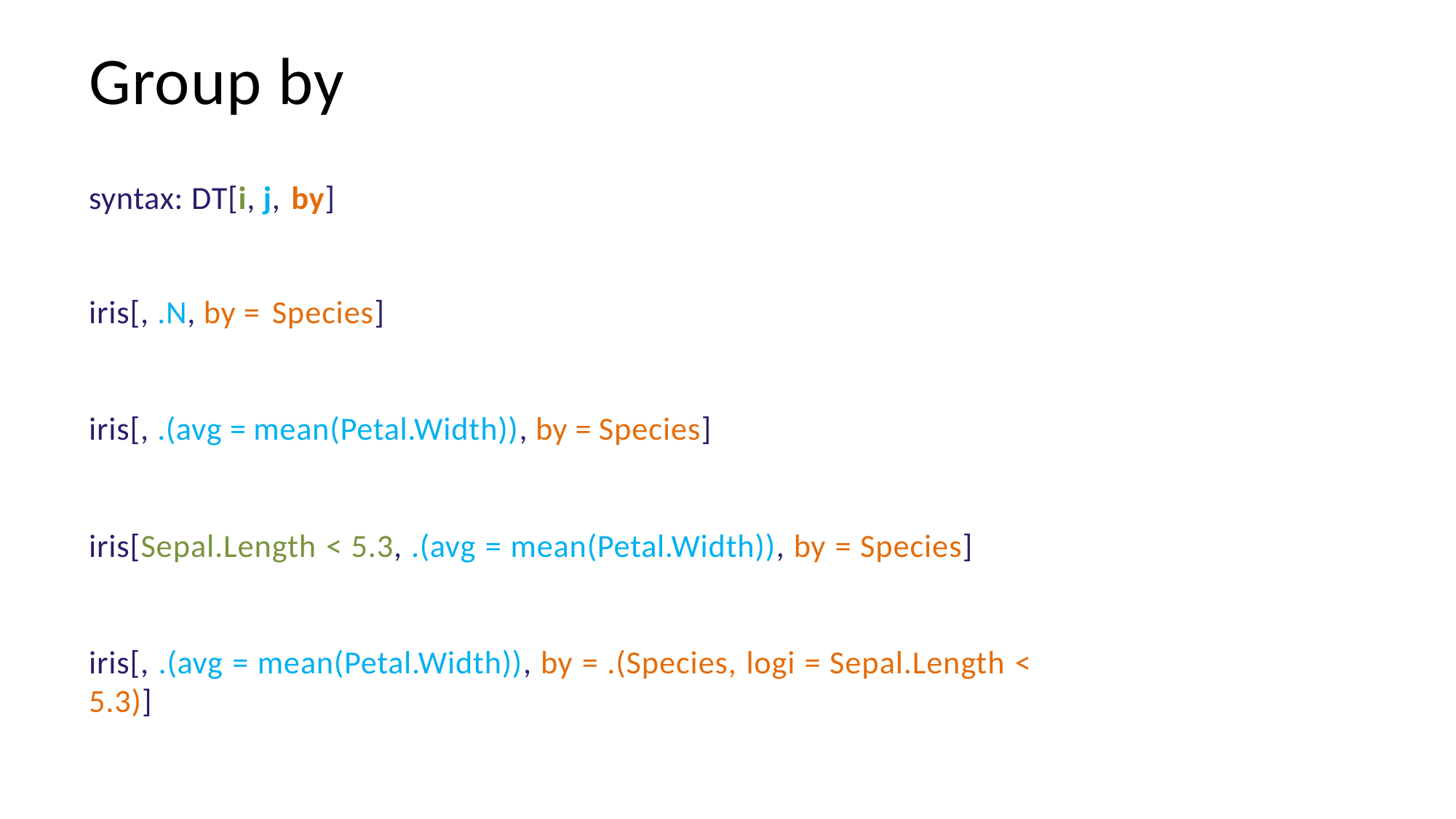

# Group by
syntax: DT[i, j, by]

iris[, .N, by = Species]
iris[, .(avg = mean(Petal.Width)), by = Species]
iris[Sepal.Length < 5.3, .(avg = mean(Petal.Width)), by = Species]

iris[, .(avg = mean(Petal.Width)), by = .(Species, logi = Sepal.Length < 5.3)]
61